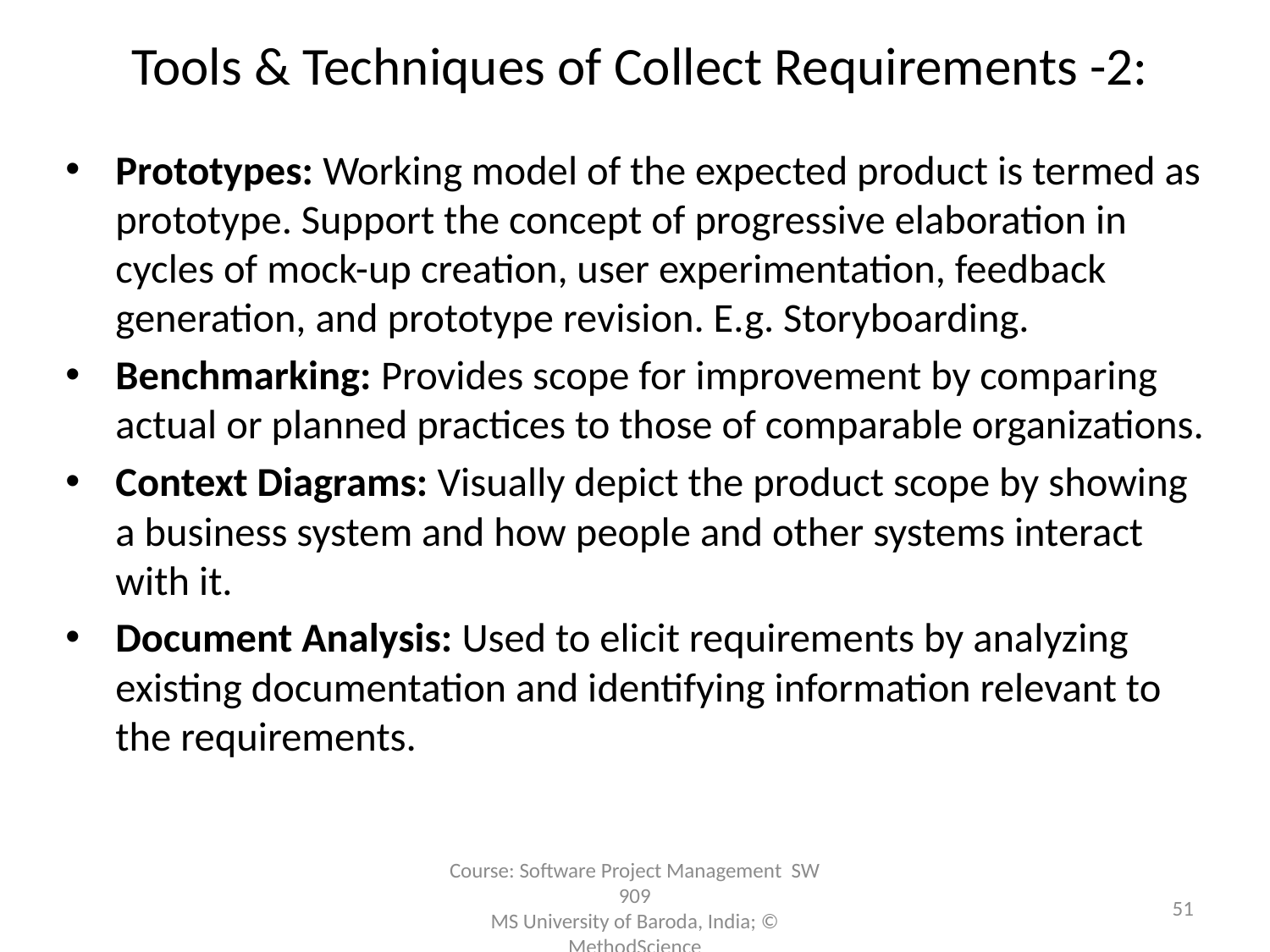

# Tools & Techniques of Collect Requirements -2:
Prototypes: Working model of the expected product is termed as prototype. Support the concept of progressive elaboration in cycles of mock-up creation, user experimentation, feedback generation, and prototype revision. E.g. Storyboarding.
Benchmarking: Provides scope for improvement by comparing actual or planned practices to those of comparable organizations.
Context Diagrams: Visually depict the product scope by showing a business system and how people and other systems interact with it.
Document Analysis: Used to elicit requirements by analyzing existing documentation and identifying information relevant to the requirements.

Course: Software Project Management  SW 909
MS University of Baroda, India; © MethodScience
51